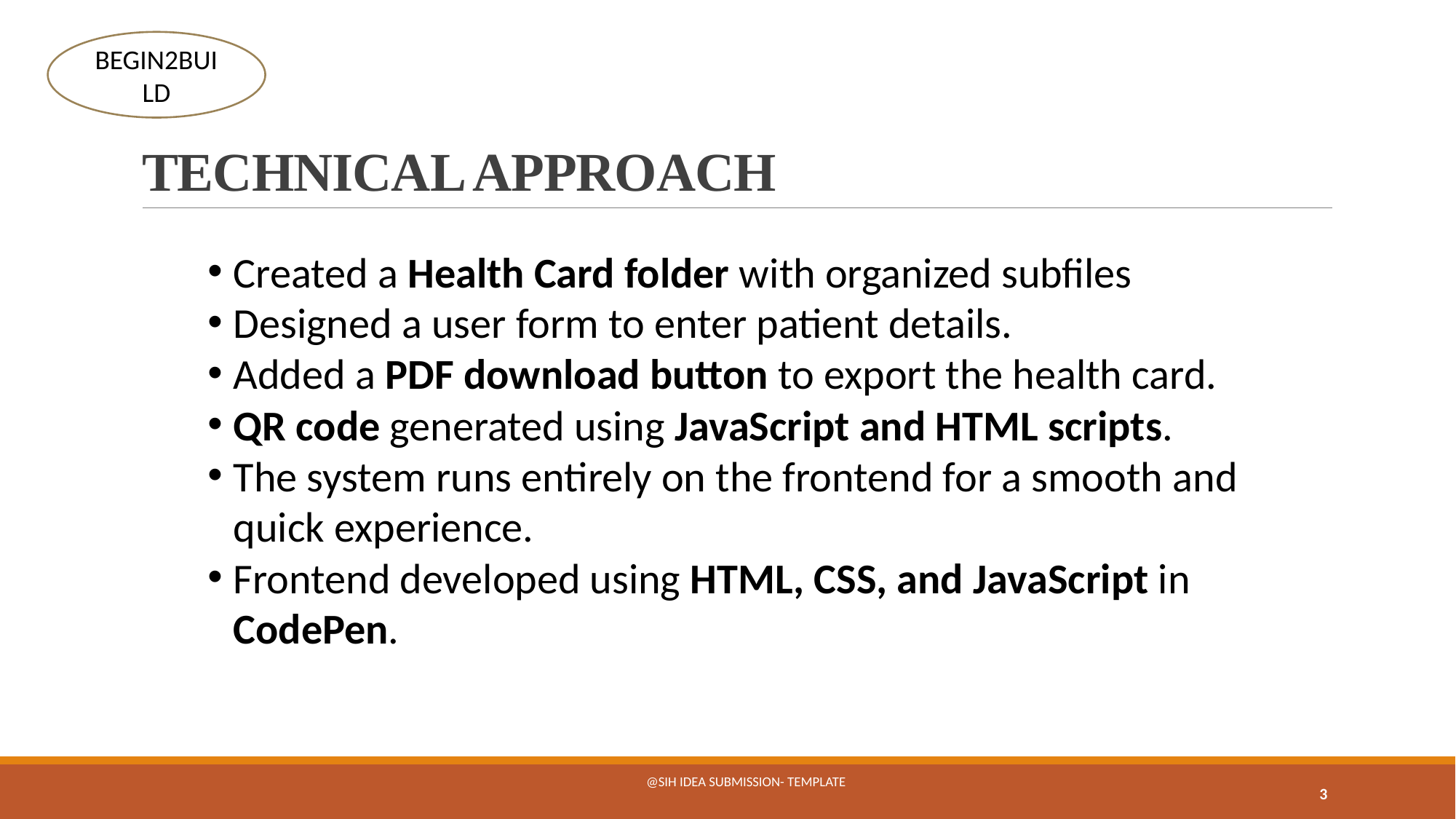

BEGIN2BUILD
# TECHNICAL APPROACH
Created a Health Card folder with organized subfiles
Designed a user form to enter patient details.
Added a PDF download button to export the health card.
QR code generated using JavaScript and HTML scripts.
The system runs entirely on the frontend for a smooth and quick experience.
Frontend developed using HTML, CSS, and JavaScript in CodePen.
@SIH Idea submission- Template
3